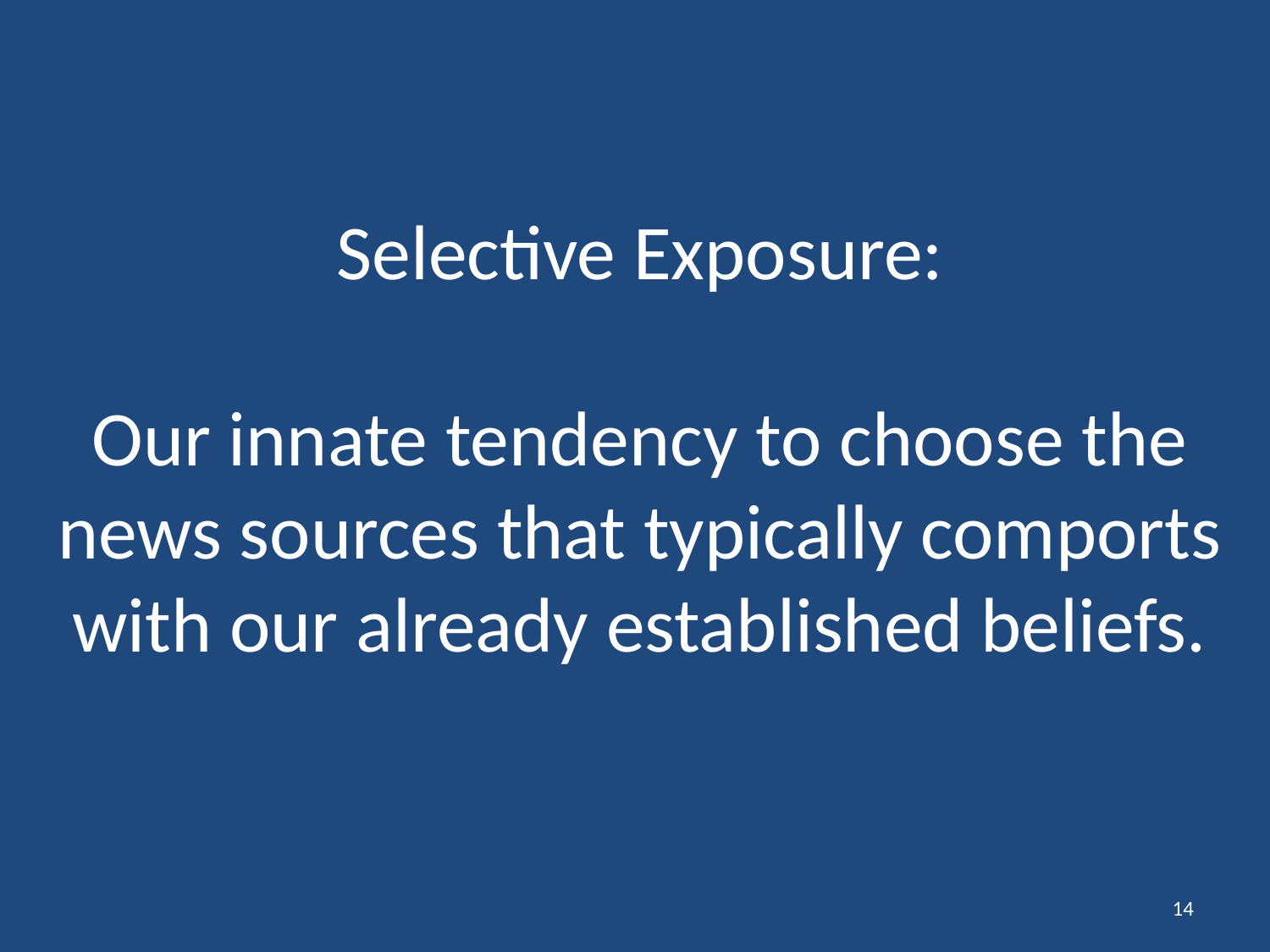

# Selective Exposure: Our innate tendency to choose the news sources that typically comports with our already established beliefs.
14